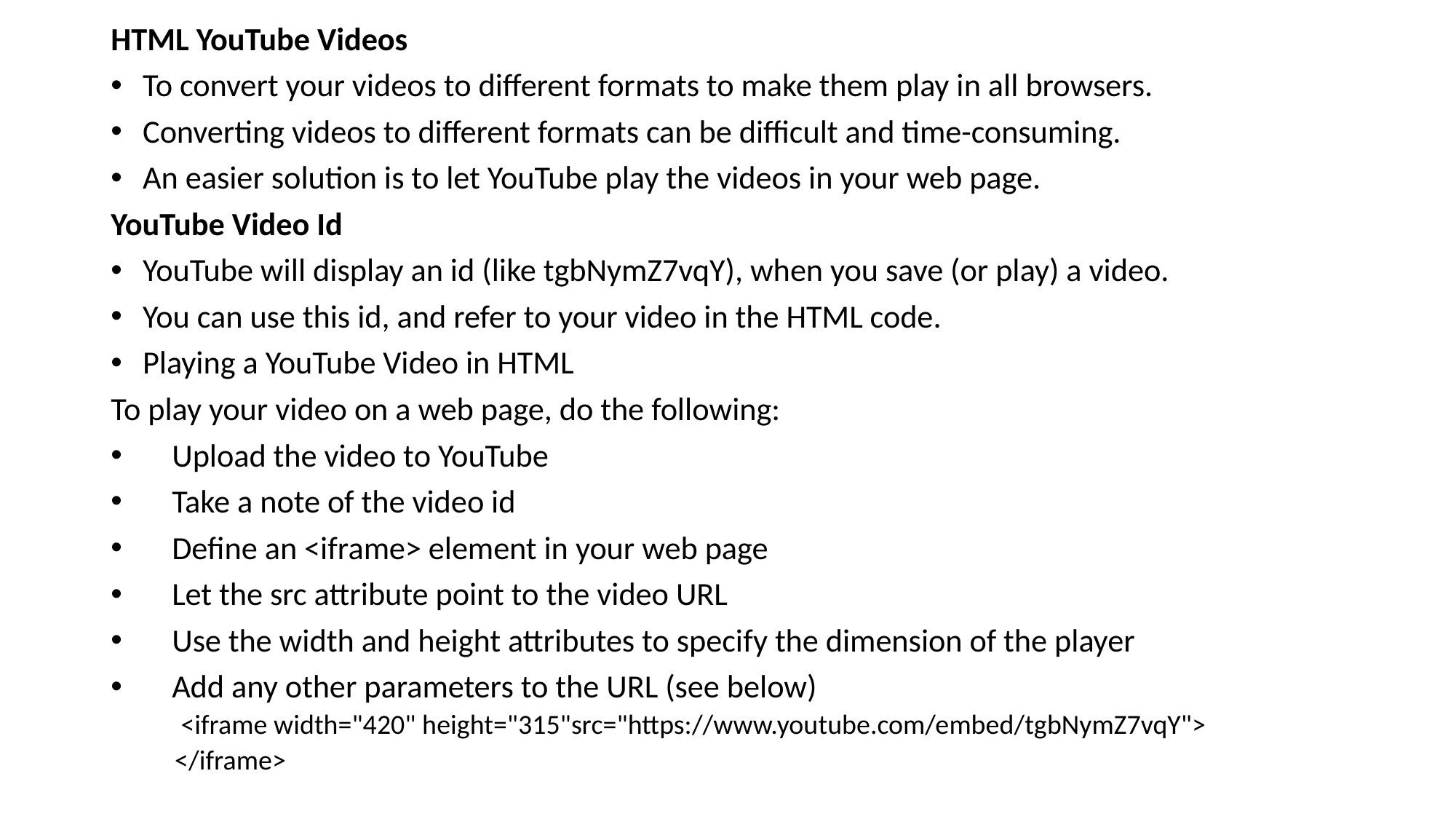

HTML YouTube Videos
To convert your videos to different formats to make them play in all browsers.
Converting videos to different formats can be difficult and time-consuming.
An easier solution is to let YouTube play the videos in your web page.
YouTube Video Id
YouTube will display an id (like tgbNymZ7vqY), when you save (or play) a video.
You can use this id, and refer to your video in the HTML code.
Playing a YouTube Video in HTML
To play your video on a web page, do the following:
    Upload the video to YouTube
    Take a note of the video id
    Define an <iframe> element in your web page
    Let the src attribute point to the video URL
    Use the width and height attributes to specify the dimension of the player
    Add any other parameters to the URL (see below)
 <iframe width="420" height="315"src="https://www.youtube.com/embed/tgbNymZ7vqY">
</iframe>